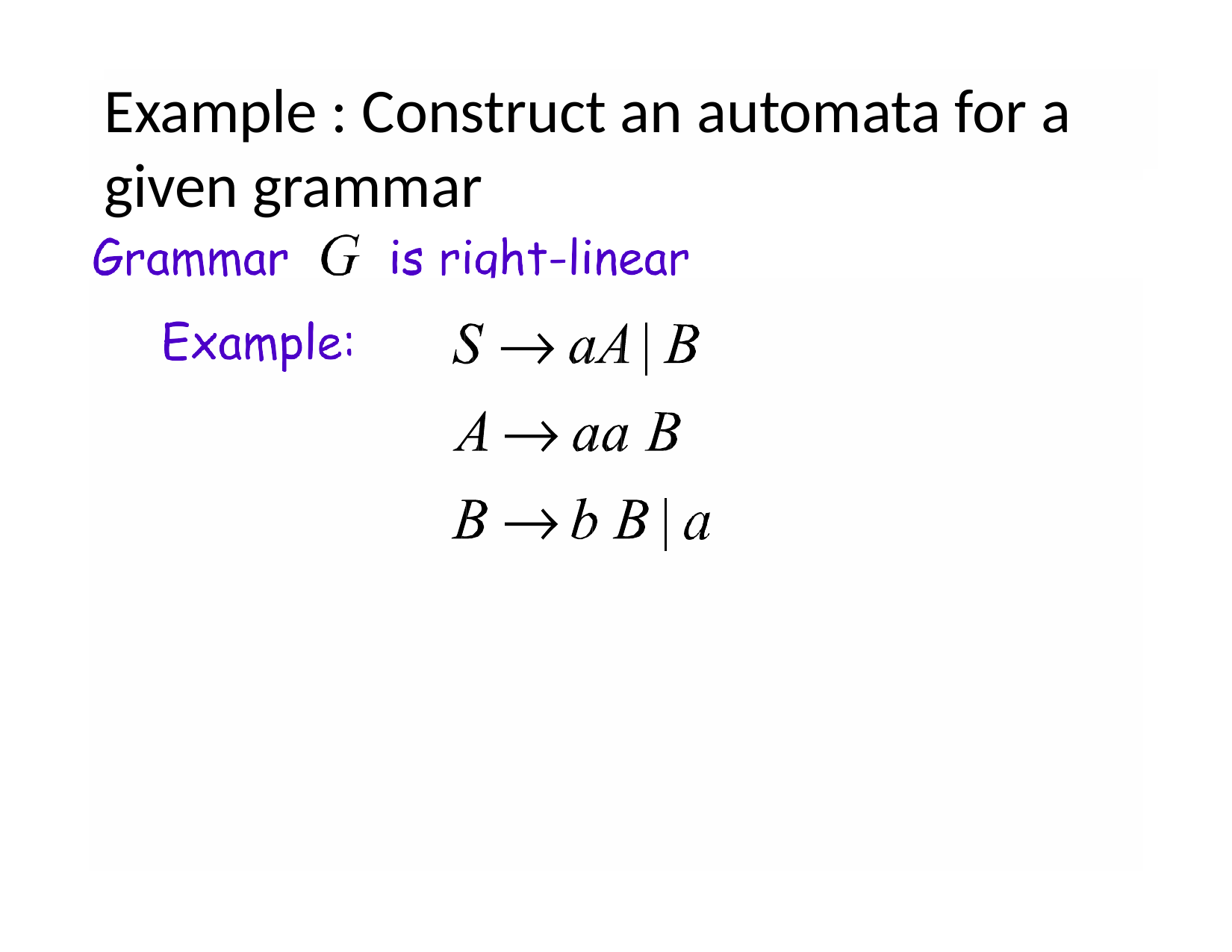

Example : Construct an automata for a given grammar